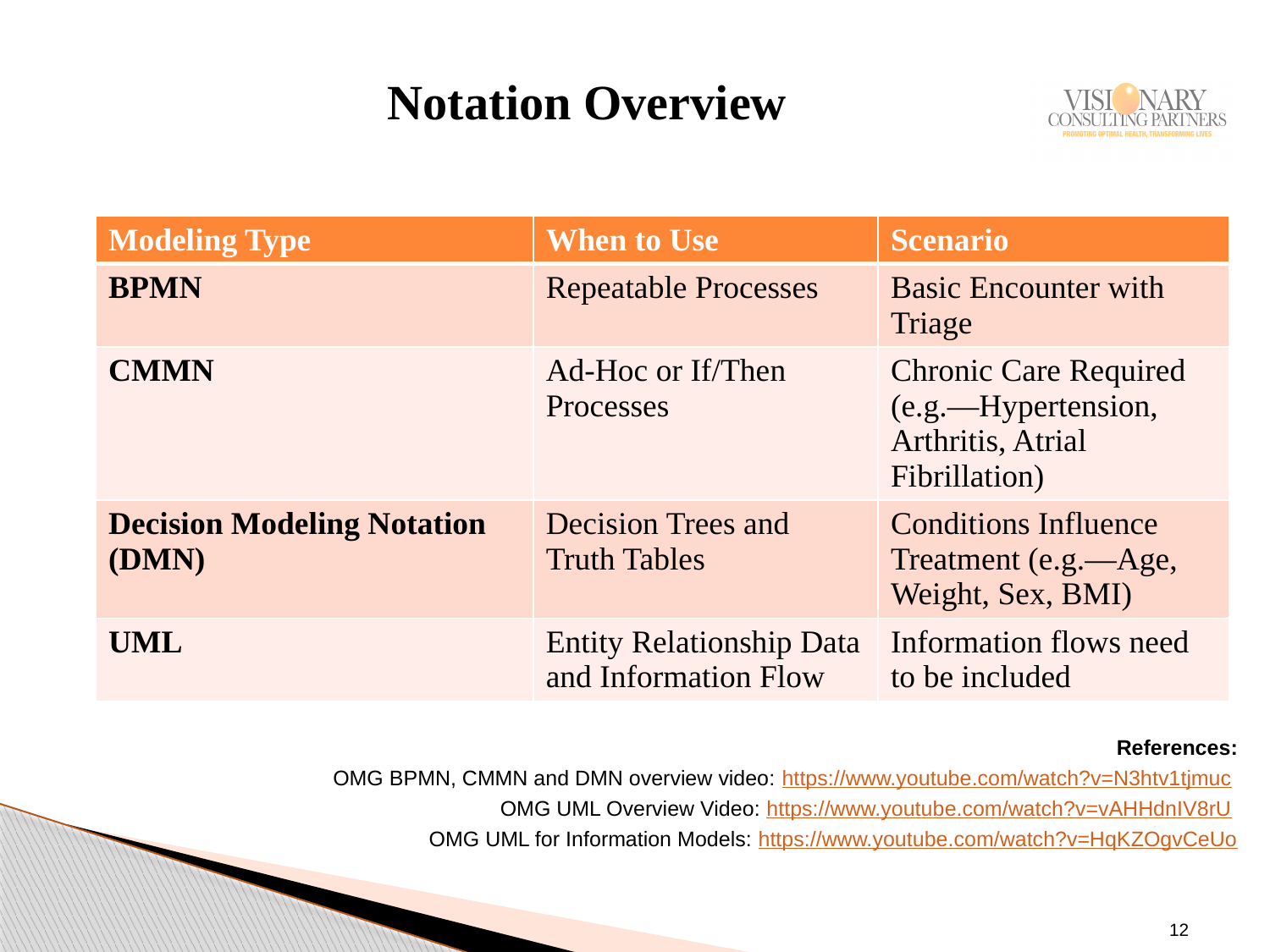

# Notation Overview
| Modeling Type | When to Use | Scenario |
| --- | --- | --- |
| BPMN | Repeatable Processes | Basic Encounter with Triage |
| CMMN | Ad-Hoc or If/Then Processes | Chronic Care Required (e.g.—Hypertension, Arthritis, Atrial Fibrillation) |
| Decision Modeling Notation (DMN) | Decision Trees and Truth Tables | Conditions Influence Treatment (e.g.—Age, Weight, Sex, BMI) |
| UML | Entity Relationship Data and Information Flow | Information flows need to be included |

References:
OMG BPMN, CMMN and DMN overview video: https://www.youtube.com/watch?v=N3htv1tjmuc
OMG UML Overview Video: https://www.youtube.com/watch?v=vAHHdnIV8rU
OMG UML for Information Models: https://www.youtube.com/watch?v=HqKZOgvCeUo
12